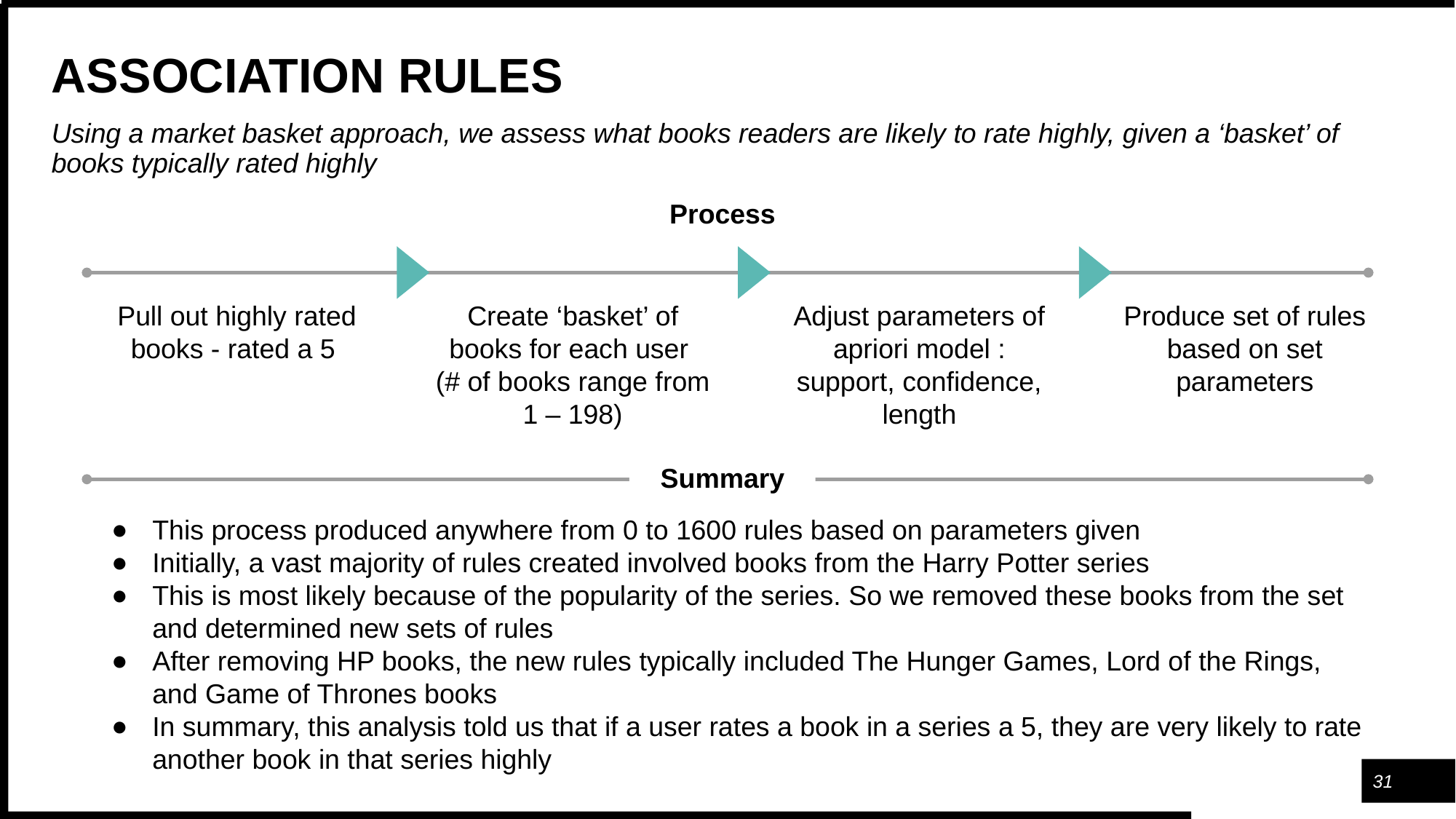

# ASSOCIATION RULES
Using a market basket approach, we assess what books readers are likely to rate highly, given a ‘basket’ of books typically rated highly
Process

Pull out highly rated books - rated a 5
Create ‘basket’ of books for each user
(# of books range from 1 – 198)
Adjust parameters of apriori model : support, confidence, length
Produce set of rules based on set parameters
Summary
This process produced anywhere from 0 to 1600 rules based on parameters given
Initially, a vast majority of rules created involved books from the Harry Potter series
This is most likely because of the popularity of the series. So we removed these books from the set and determined new sets of rules
After removing HP books, the new rules typically included The Hunger Games, Lord of the Rings, and Game of Thrones books
In summary, this analysis told us that if a user rates a book in a series a 5, they are very likely to rate another book in that series highly
31